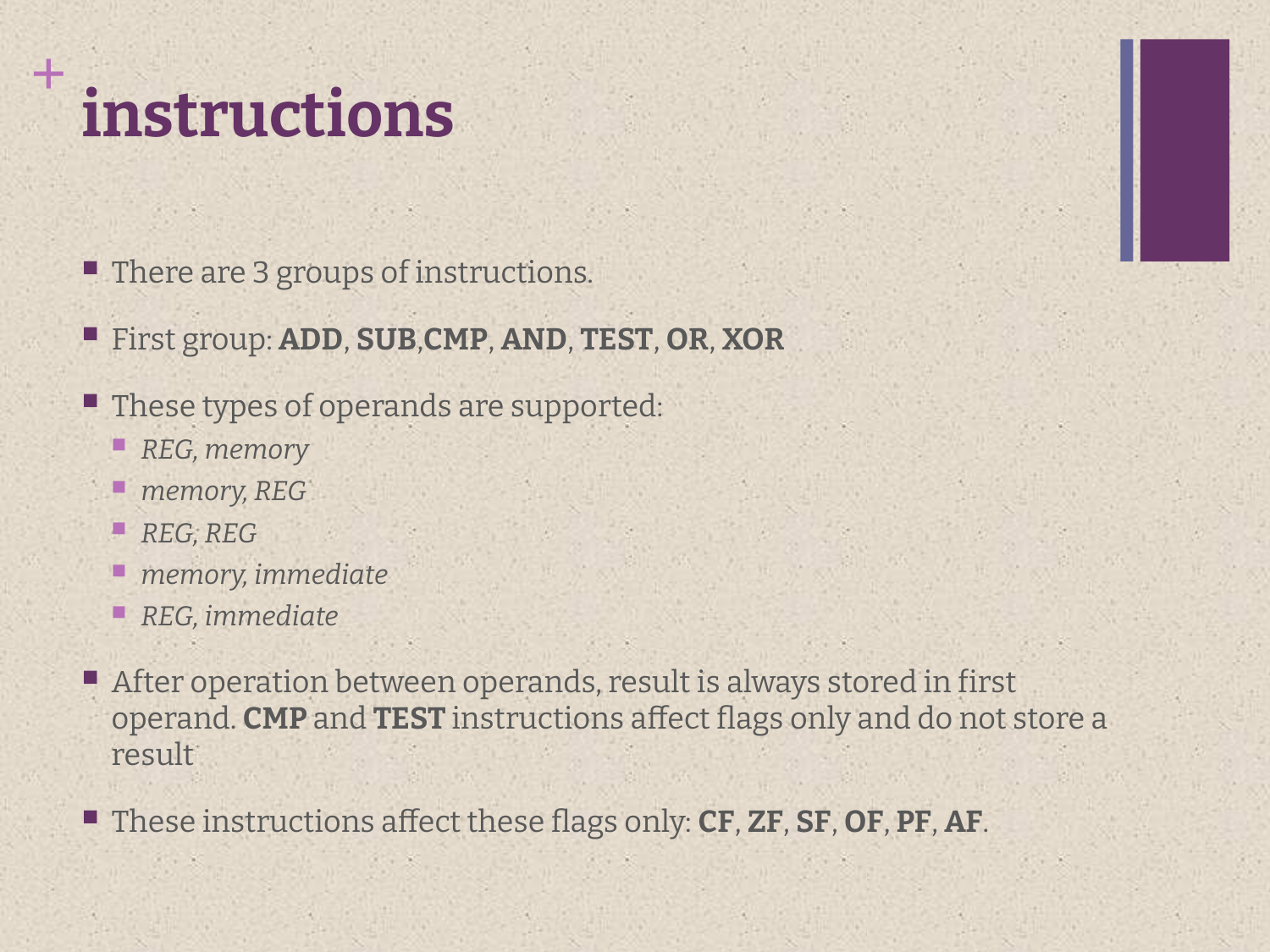

# instructions
There are 3 groups of instructions.
First group: ADD, SUB,CMP, AND, TEST, OR, XOR
These types of operands are supported:
REG, memory
memory, REG
REG, REG
memory, immediate
REG, immediate
After operation between operands, result is always stored in first operand. CMP and TEST instructions affect flags only and do not store a result
These instructions affect these flags only: CF, ZF, SF, OF, PF, AF.